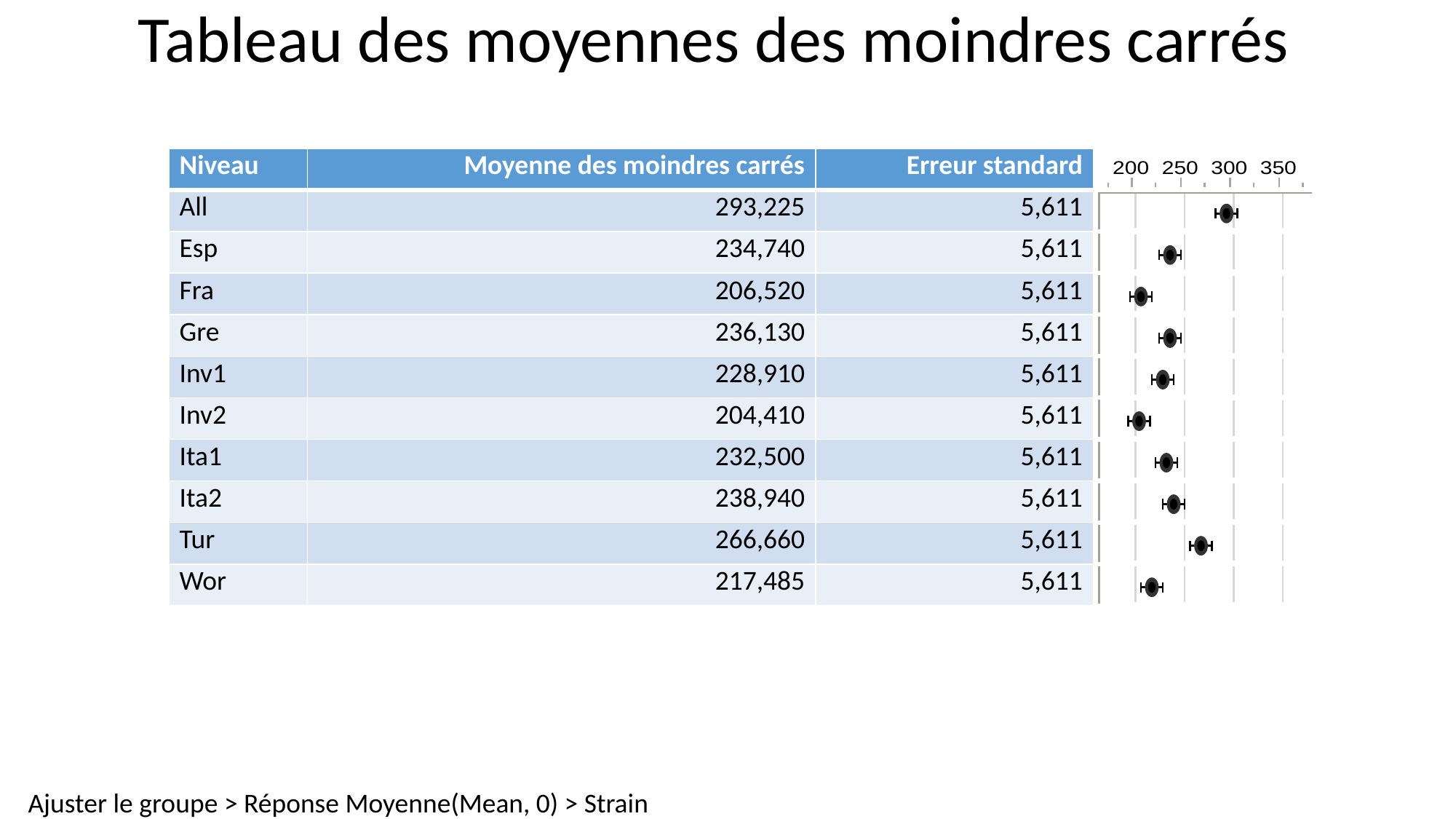

# Tableau des moyennes des moindres carrés
| Niveau | Moyenne des moindres carrés | Erreur standard |  |
| --- | --- | --- | --- |
| All | 293,225 | 5,611 |  |
| Esp | 234,740 | 5,611 |  |
| Fra | 206,520 | 5,611 |  |
| Gre | 236,130 | 5,611 |  |
| Inv1 | 228,910 | 5,611 |  |
| Inv2 | 204,410 | 5,611 |  |
| Ita1 | 232,500 | 5,611 |  |
| Ita2 | 238,940 | 5,611 |  |
| Tur | 266,660 | 5,611 |  |
| Wor | 217,485 | 5,611 |  |
Ajuster le groupe > Réponse Moyenne(Mean, 0) > Strain